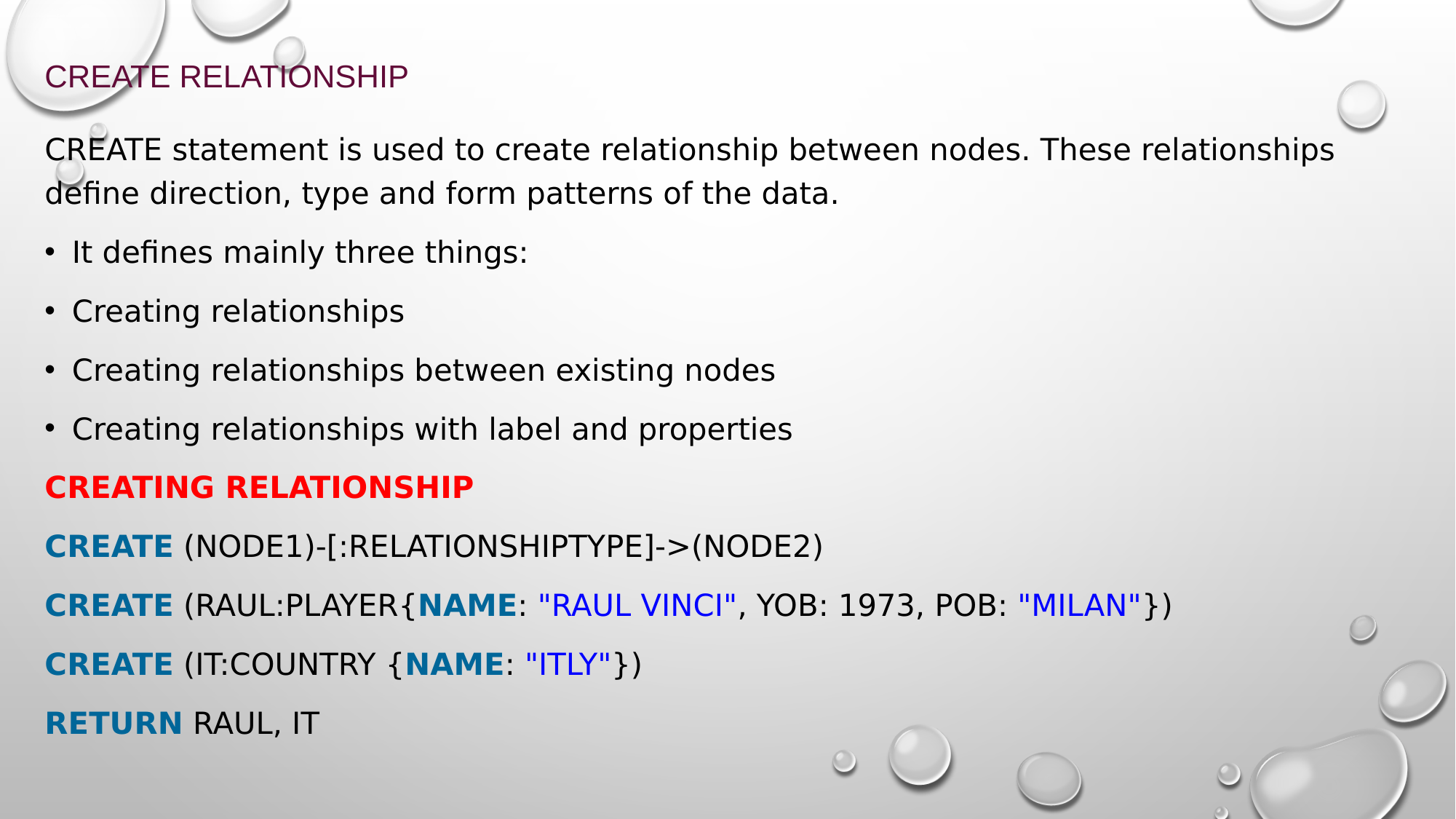

# Create Relationship
CREATE statement is used to create relationship between nodes. These relationships define direction, type and form patterns of the data.
It defines mainly three things:
Creating relationships
Creating relationships between existing nodes
Creating relationships with label and properties
Creating Relationship
CREATE (node1)-[:RelationshipType]->(node2)
CREATE (Raul:player{name: "Raul Vinci", YOB: 1973, POB: "Milan"})
CREATE (It:Country {name: "Itly"})
RETURN Raul, It